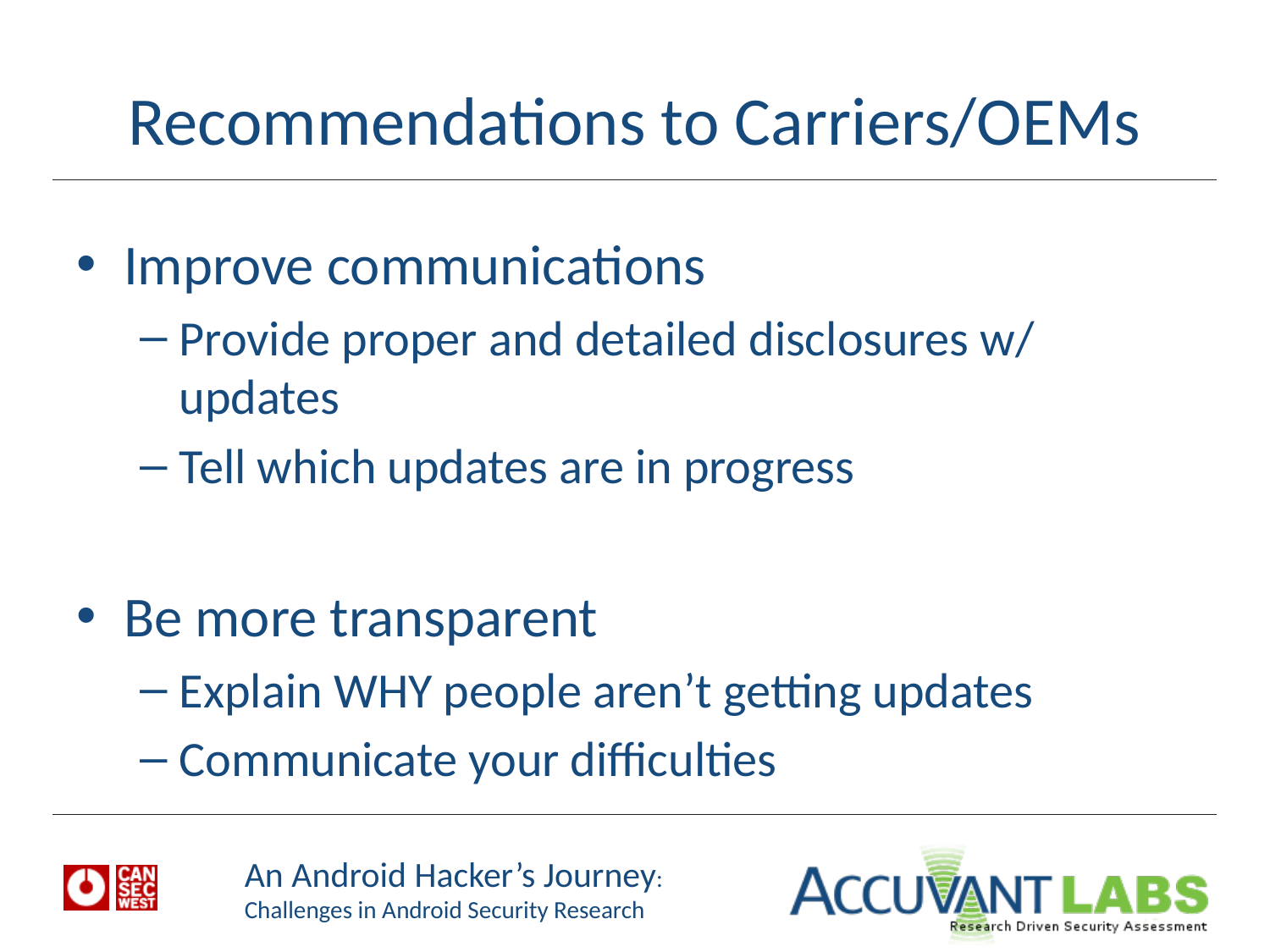

# Recommendations to Carriers/OEMs
Improve communications
Provide proper and detailed disclosures w/ updates
Tell which updates are in progress

Be more transparent
Explain WHY people aren’t getting updates
Communicate your difficulties